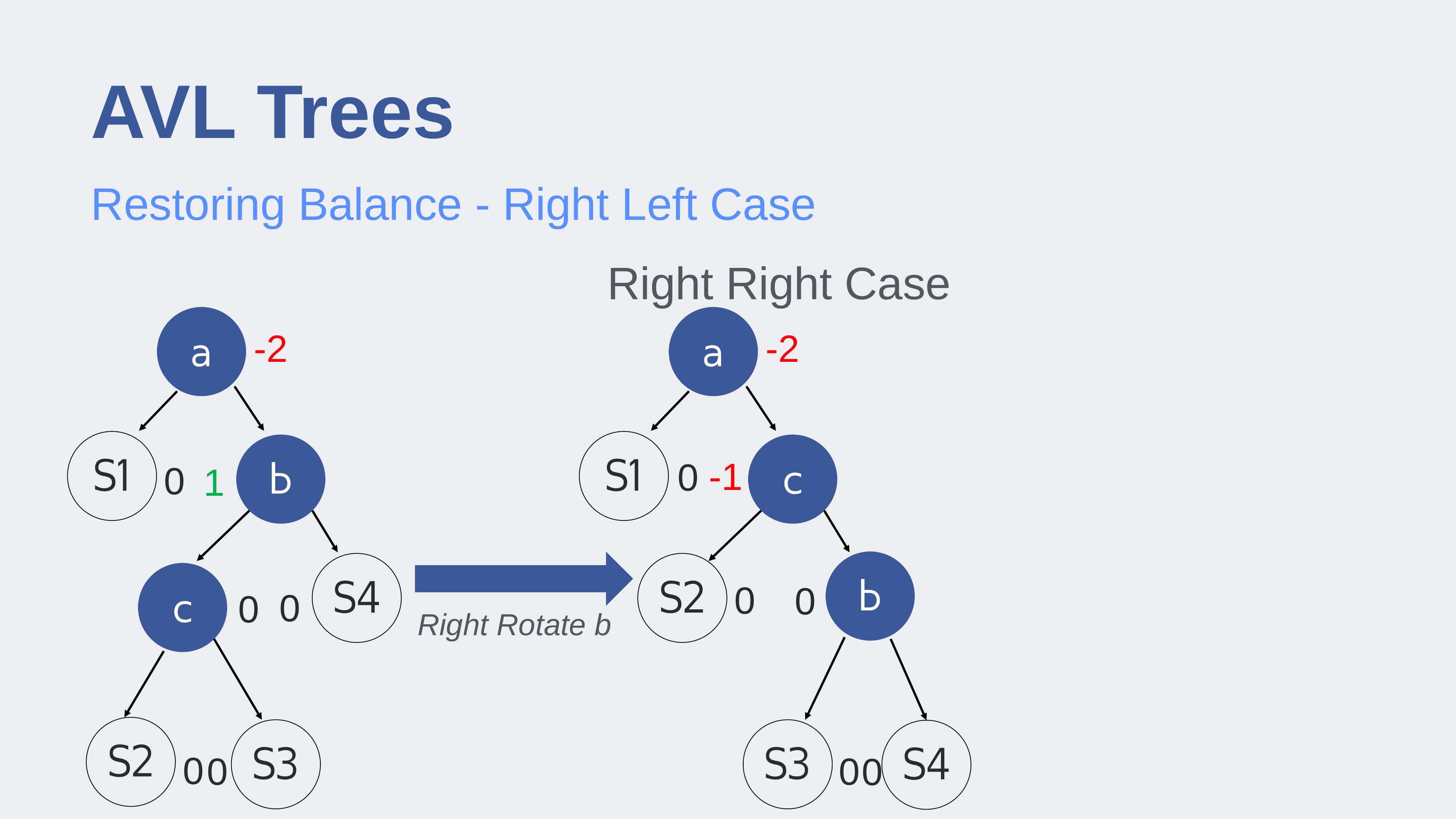

# AVL Trees
Restoring Balance - Right Left Case
Right Right Case
a
a
-2
-2
S1
S1
b
c
-1
0
0
1
b

S4
S2
c
0
0
0
0
Right Rotate b
S2
S3
S3
S4
0
0
0
0